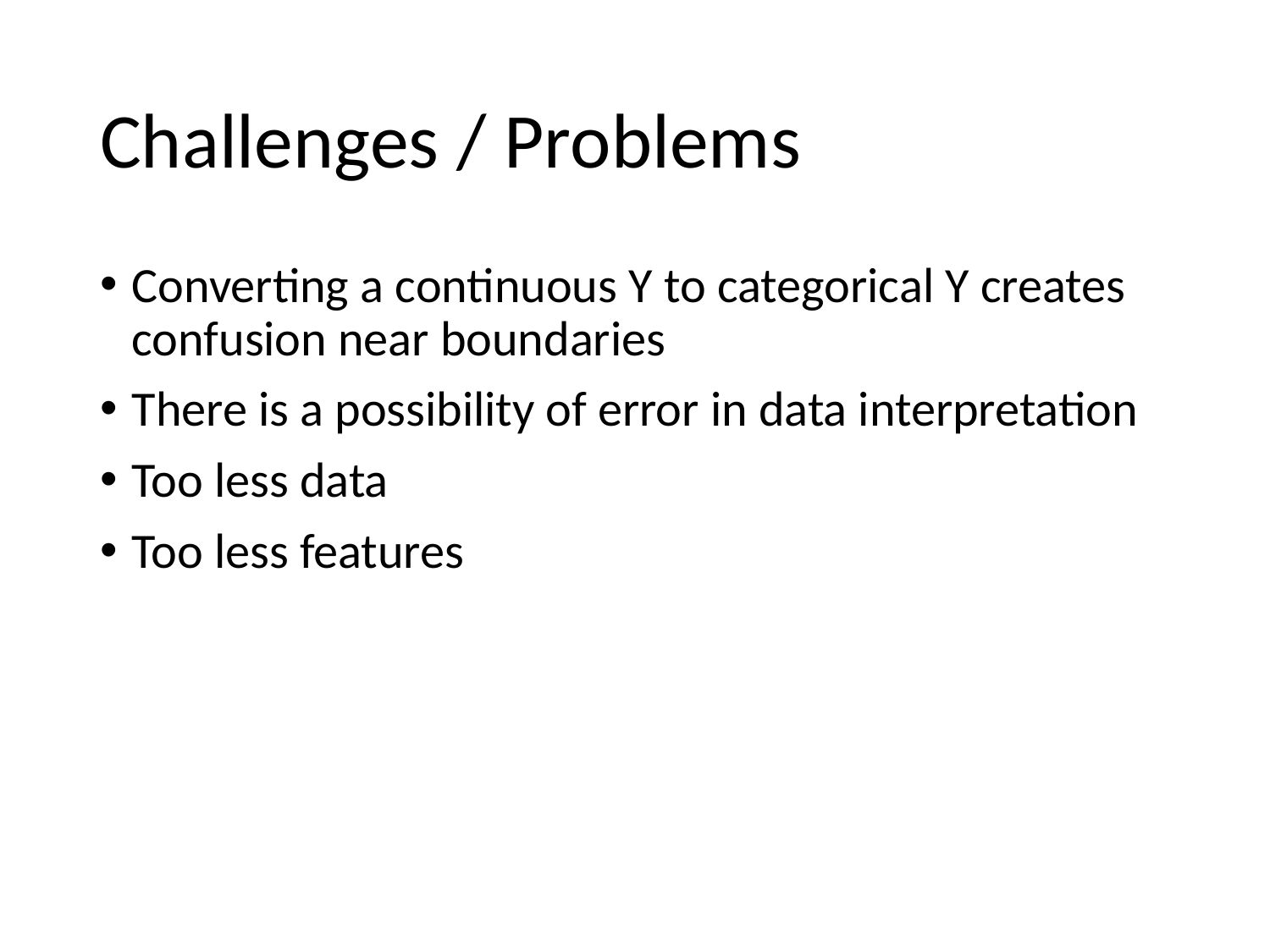

# Challenges / Problems
Converting a continuous Y to categorical Y creates confusion near boundaries
There is a possibility of error in data interpretation
Too less data
Too less features